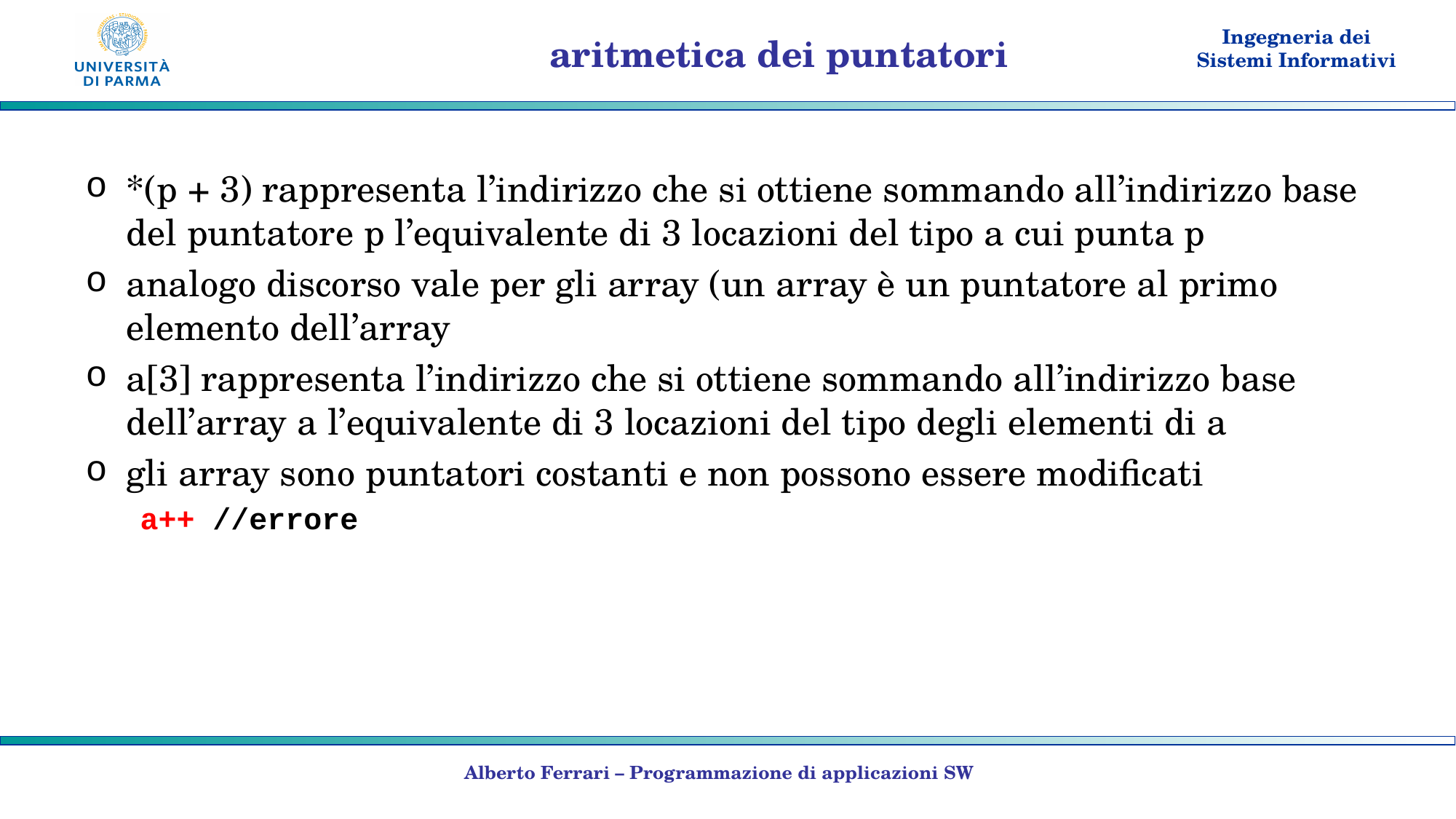

# aritmetica dei puntatori
*(p + 3) rappresenta l’indirizzo che si ottiene sommando all’indirizzo base del puntatore p l’equivalente di 3 locazioni del tipo a cui punta p
analogo discorso vale per gli array (un array è un puntatore al primo elemento dell’array
a[3] rappresenta l’indirizzo che si ottiene sommando all’indirizzo base dell’array a l’equivalente di 3 locazioni del tipo degli elementi di a
gli array sono puntatori costanti e non possono essere modificati
a++ //errore

Alberto Ferrari – Programmazione di applicazioni SW